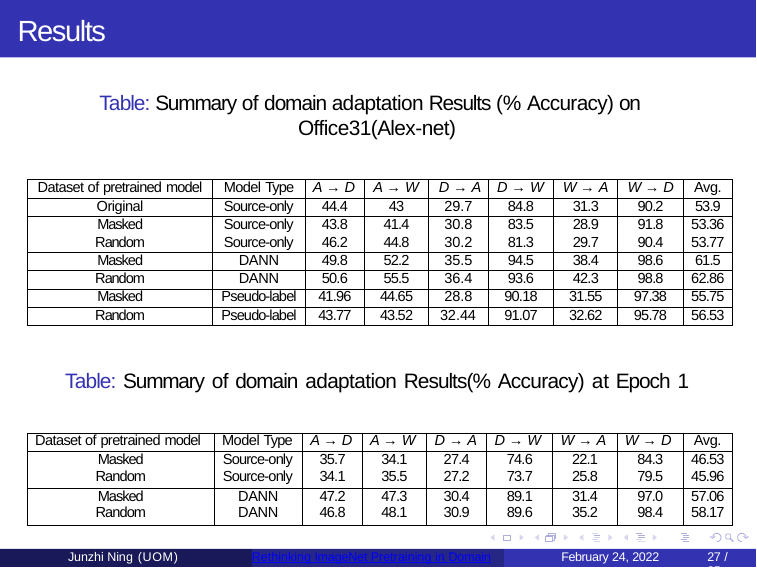

# Results
Table: Summary of domain adaptation Results (% Accuracy) on  Office31(Alex-net)
| Dataset of pretrained model | Model Type | A → D | A → W | D → A | D → W | W → A | W → D | Avg. |
| --- | --- | --- | --- | --- | --- | --- | --- | --- |
| Original | Source-only | 44.4 | 43 | 29.7 | 84.8 | 31.3 | 90.2 | 53.9 |
| Masked | Source-only | 43.8 | 41.4 | 30.8 | 83.5 | 28.9 | 91.8 | 53.36 |
| Random | Source-only | 46.2 | 44.8 | 30.2 | 81.3 | 29.7 | 90.4 | 53.77 |
| Masked | DANN | 49.8 | 52.2 | 35.5 | 94.5 | 38.4 | 98.6 | 61.5 |
| Random | DANN | 50.6 | 55.5 | 36.4 | 93.6 | 42.3 | 98.8 | 62.86 |
| Masked | Pseudo-label | 41.96 | 44.65 | 28.8 | 90.18 | 31.55 | 97.38 | 55.75 |
| Random | Pseudo-label | 43.77 | 43.52 | 32.44 | 91.07 | 32.62 | 95.78 | 56.53 |
Table: Summary of domain adaptation Results(% Accuracy) at Epoch 1
| Dataset of pretrained model | Model Type | A → D | A → W | D → A | D → W | W → A | W → D | Avg. |
| --- | --- | --- | --- | --- | --- | --- | --- | --- |
| Masked Random | Source-only Source-only | 35.7 34.1 | 34.1 35.5 | 27.4 27.2 | 74.6 73.7 | 22.1 25.8 | 84.3 79.5 | 46.53 45.96 |
| Masked Random | DANN DANN | 47.2 46.8 | 47.3 48.1 | 30.4 30.9 | 89.1 89.6 | 31.4 35.2 | 97.0 98.4 | 57.06 58.17 |

Junzhi Ning (UOM)
Rethinking ImageNet Pretraining in Domain
February 24, 2022
27 / 35